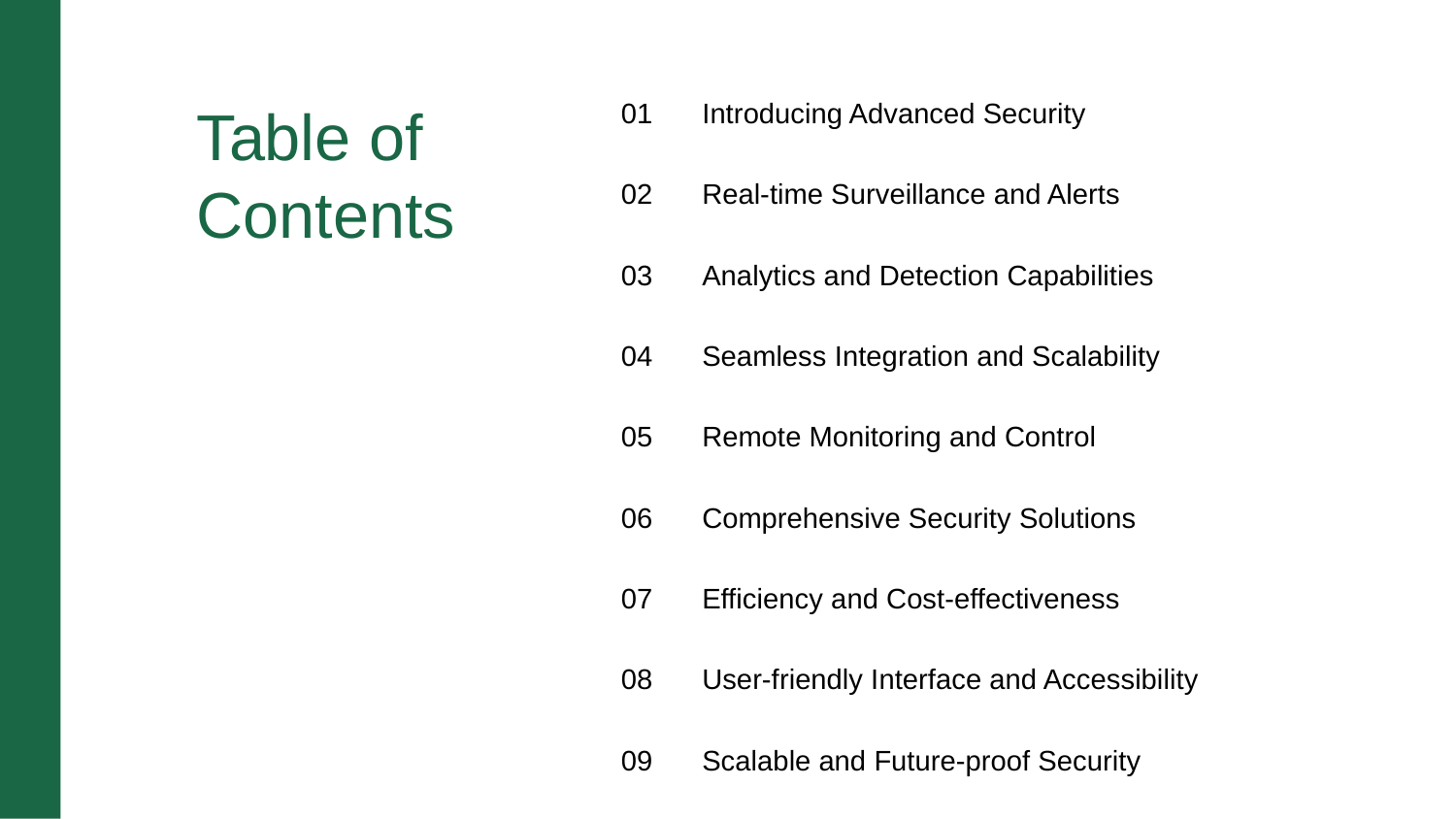

Table of Contents
01
Introducing Advanced Security
02
Real-time Surveillance and Alerts
03
Analytics and Detection Capabilities
04
Seamless Integration and Scalability
05
Remote Monitoring and Control
06
Comprehensive Security Solutions
07
Efficiency and Cost-effectiveness
08
User-friendly Interface and Accessibility
09
Scalable and Future-proof Security